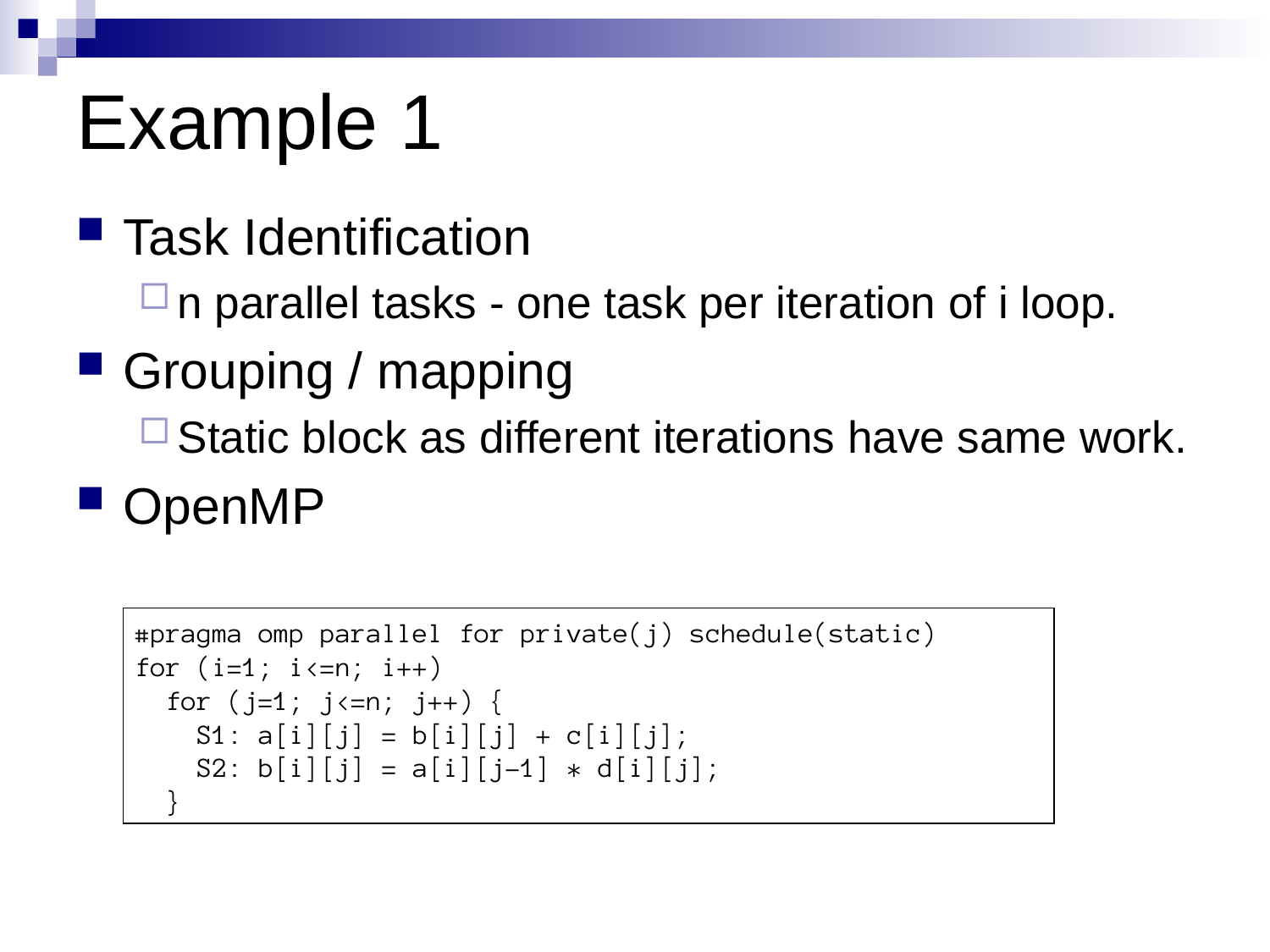

# Example 1
Task Identification
n parallel tasks - one task per iteration of i loop.
Grouping / mapping
Static block as different iterations have same work.
OpenMP

#pragma omp parallel for private(j) schedule(static)
for (i=1; i<=n; i++)
  for (j=1; j<=n; j++) {
    S1: a[i][j] = b[i][j] + c[i][j];
    S2: b[i][j] = a[i][j-1] * d[i][j];
  }